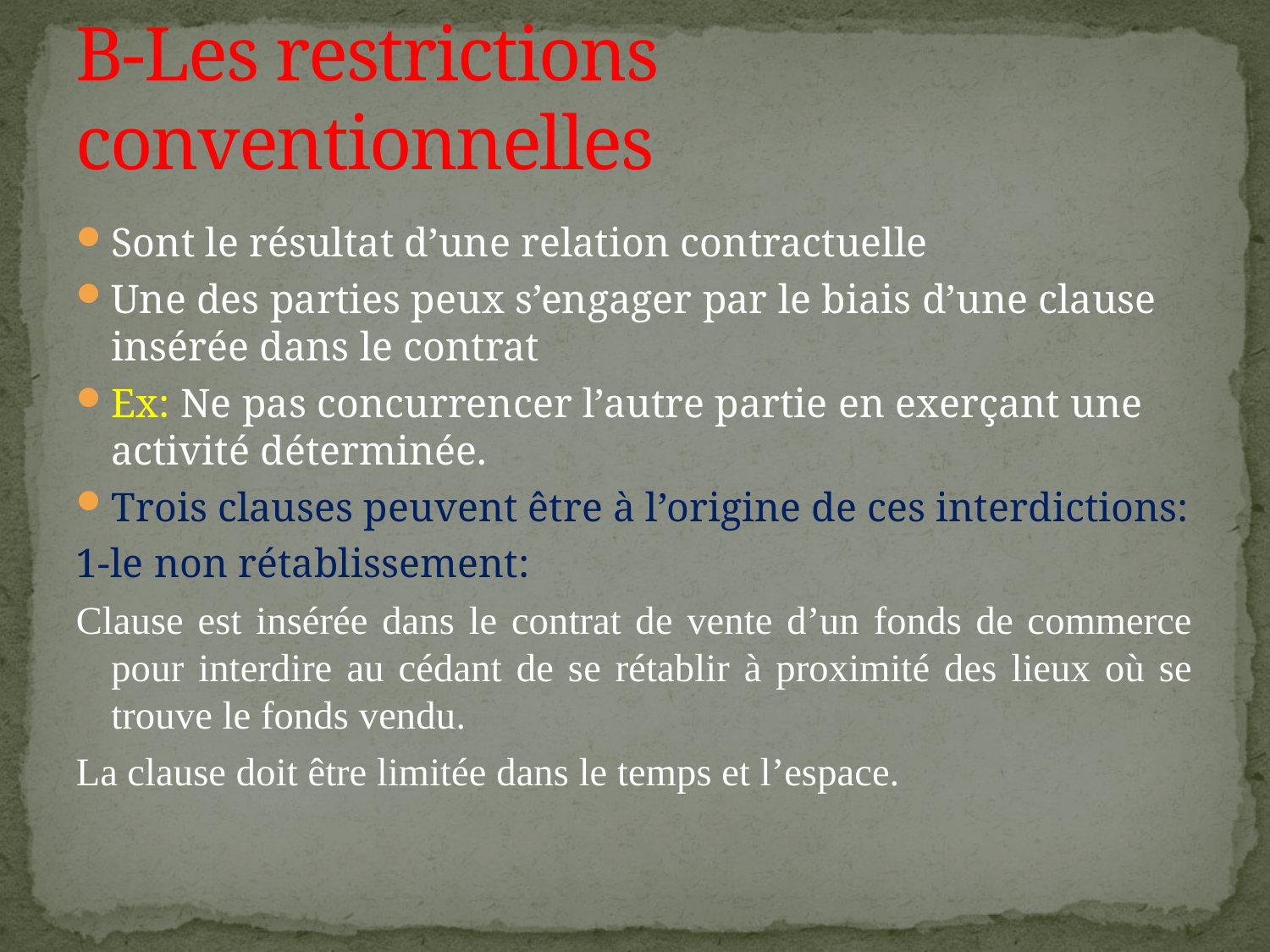

# B-Les restrictions conventionnelles
Sont le résultat d’une relation contractuelle
Une des parties peux s’engager par le biais d’une clause insérée dans le contrat
Ex: Ne pas concurrencer l’autre partie en exerçant une activité déterminée.
Trois clauses peuvent être à l’origine de ces interdictions:
1-le non rétablissement:
Clause est insérée dans le contrat de vente d’un fonds de commerce pour interdire au cédant de se rétablir à proximité des lieux où se trouve le fonds vendu.
La clause doit être limitée dans le temps et l’espace.